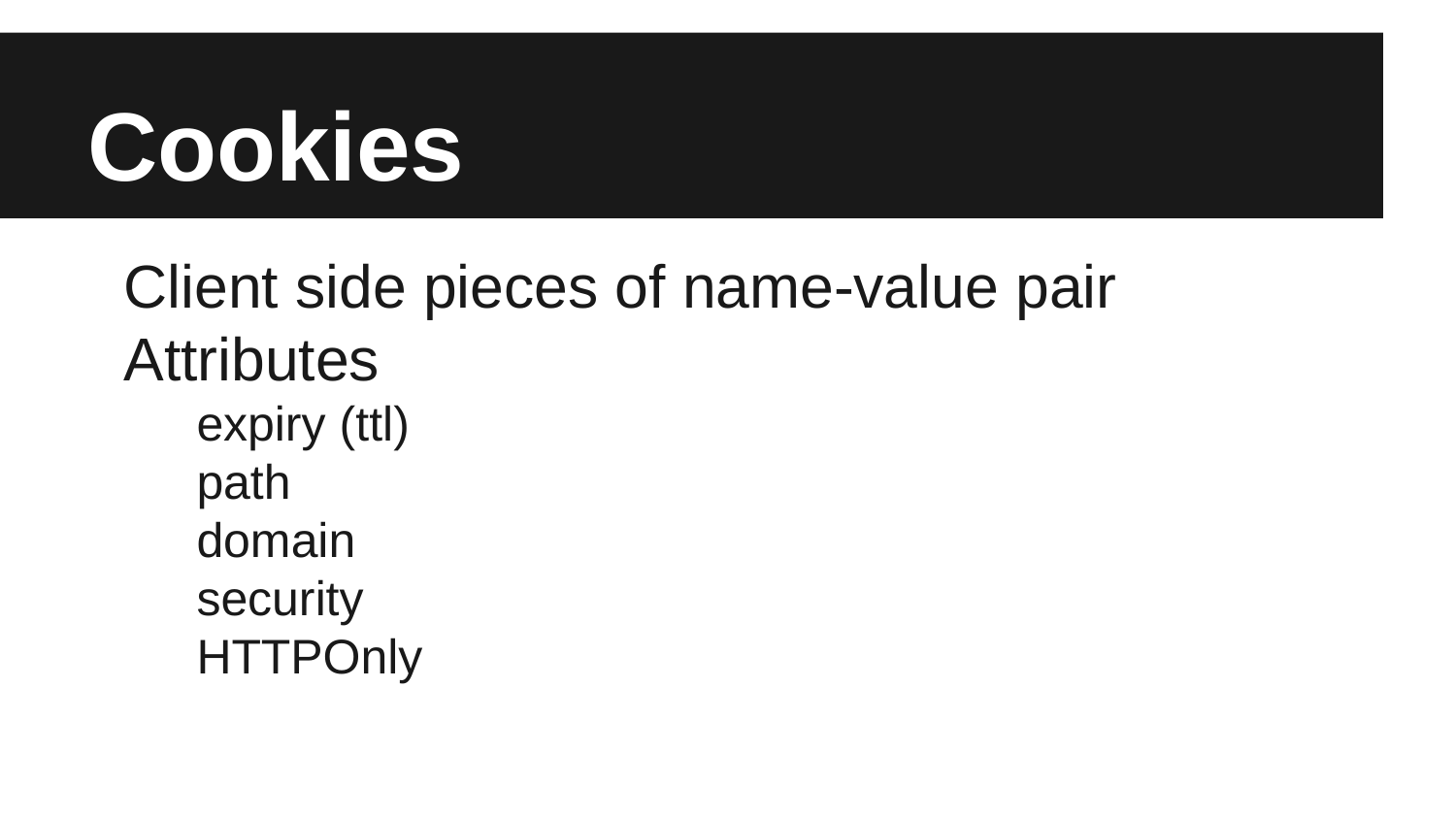

# Cookies
Client side pieces of name-value pair
Attributes
expiry (ttl)
path
domain
security
HTTPOnly